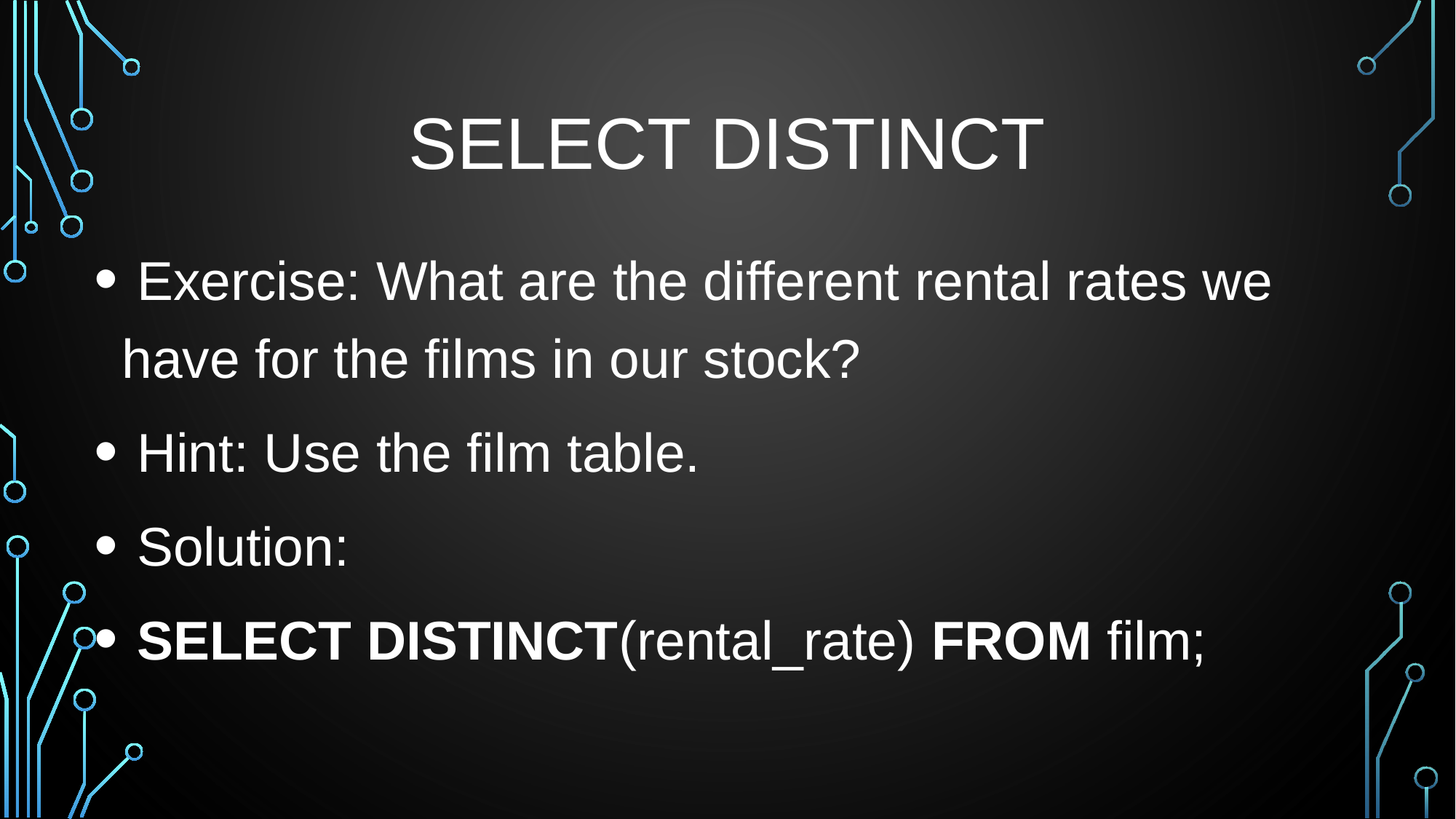

# SELECT DISTINCT
 Exercise: What are the different rental rates we have for the films in our stock?
 Hint: Use the film table.
 Solution:
 SELECT DISTINCT(rental_rate) FROM film;